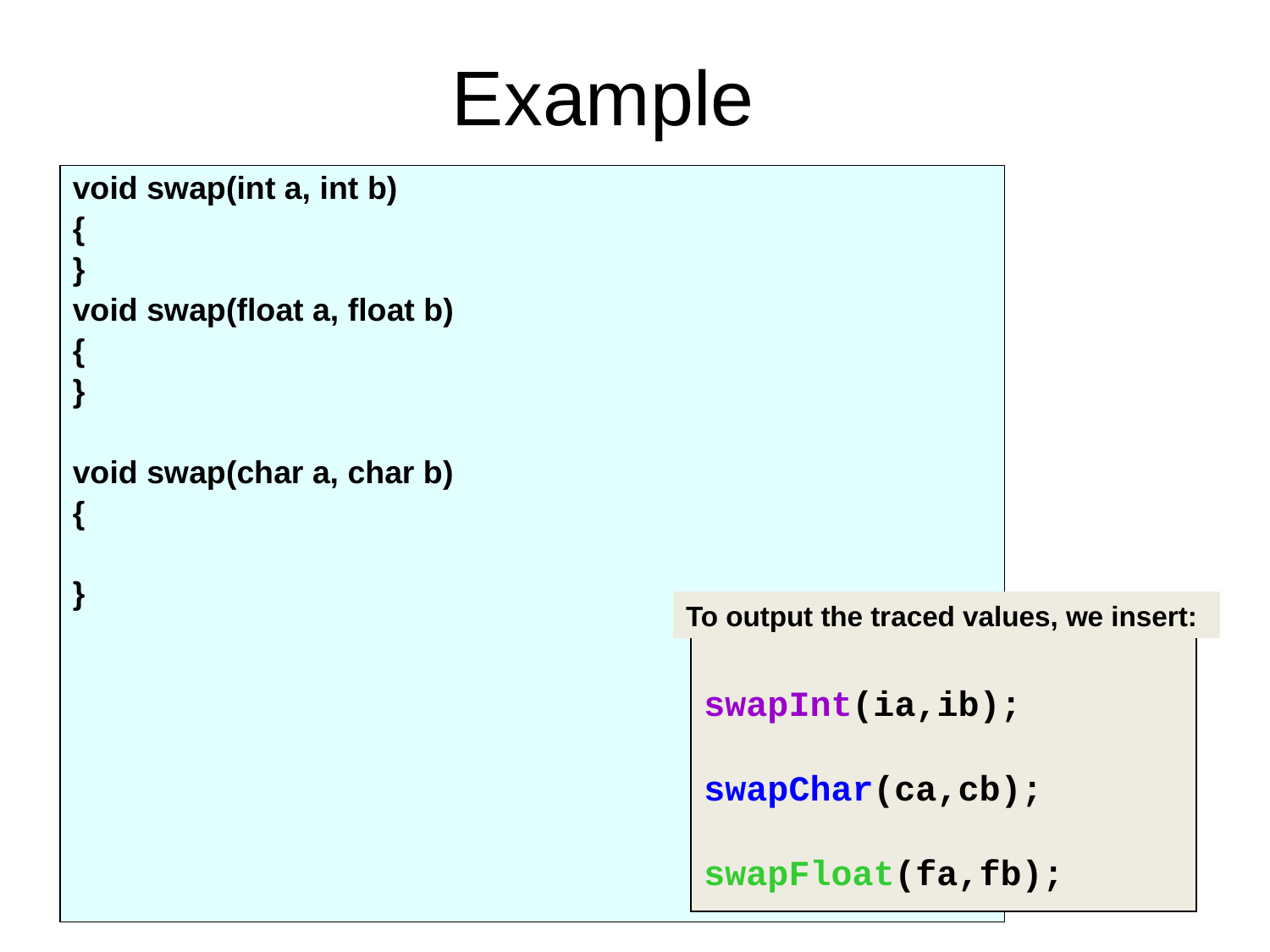

# Example
void swap(int a, int b)
{
}
void swap(float a, float b)
{
}

void swap(char a, char b)
{

}

To output the traced values, we insert:

swapInt(ia,ib);

swapChar(ca,cb);

swapFloat(fa,fb);